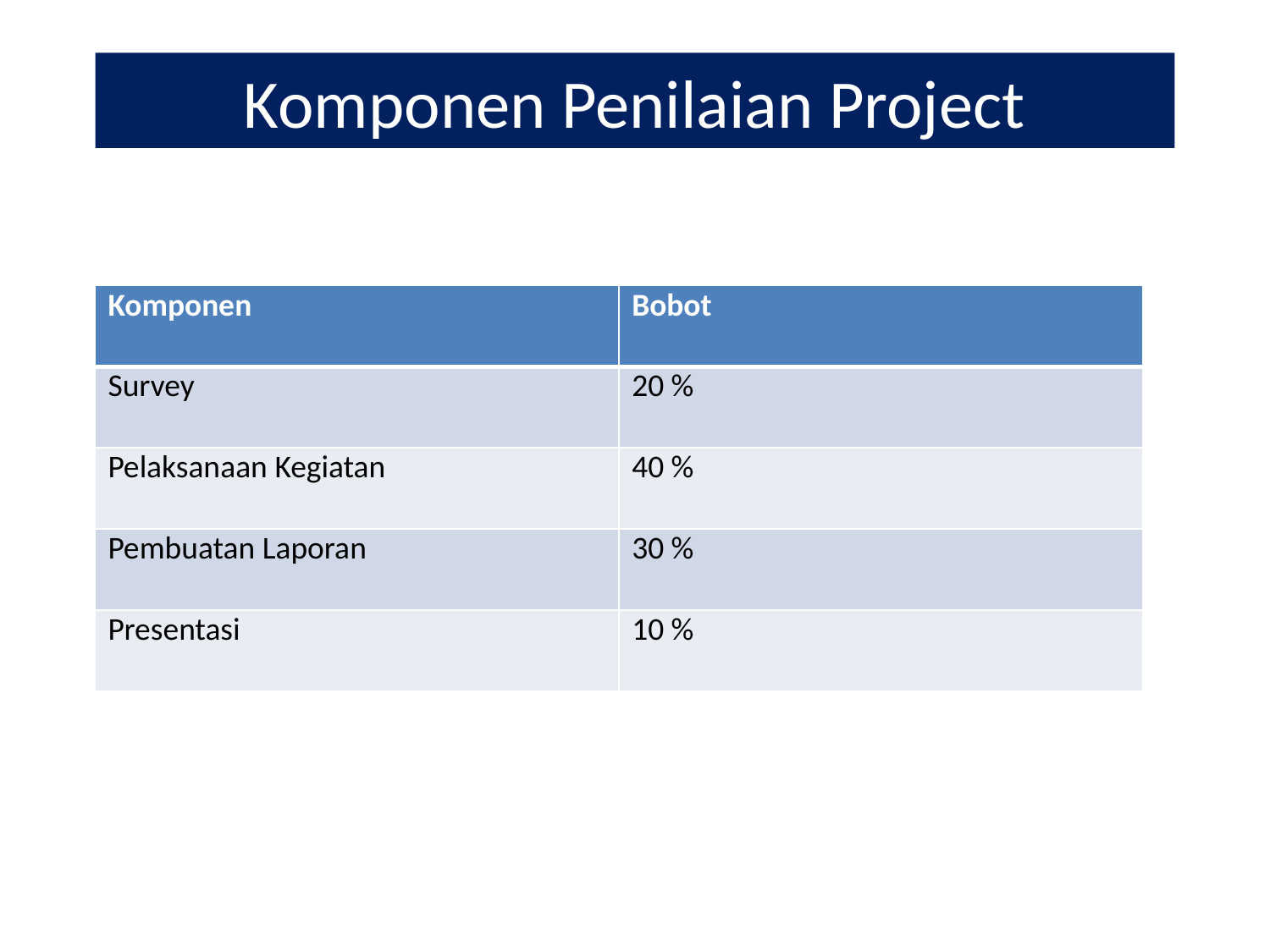

# Komponen Penilaian Project
| Komponen | Bobot |
| --- | --- |
| Survey | 20 % |
| Pelaksanaan Kegiatan | 40 % |
| Pembuatan Laporan | 30 % |
| Presentasi | 10 % |